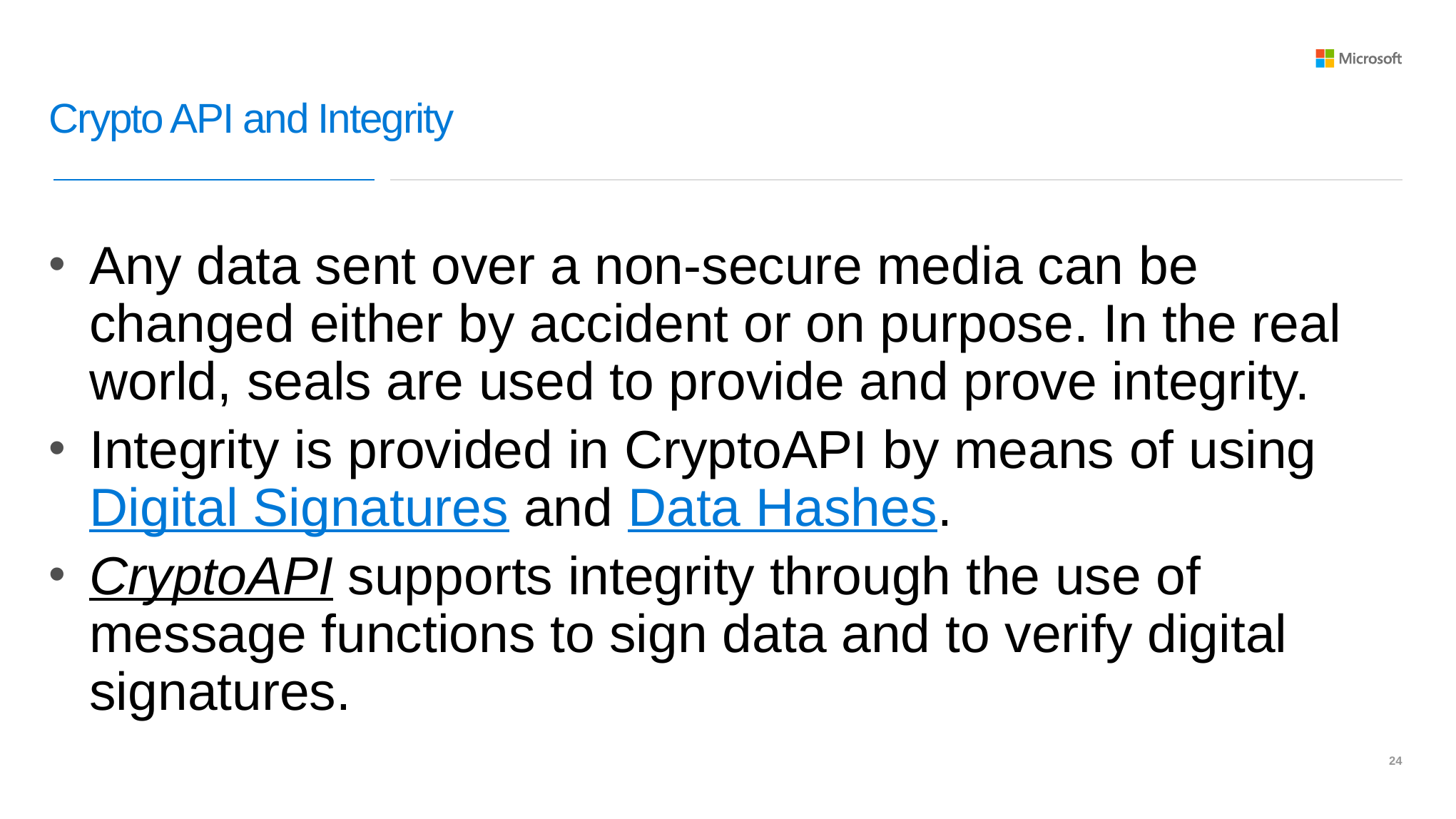

# Crypto API and Integrity
Any data sent over a non-secure media can be changed either by accident or on purpose. In the real world, seals are used to provide and prove integrity.
Integrity is provided in CryptoAPI by means of using Digital Signatures and Data Hashes.
CryptoAPI supports integrity through the use of message functions to sign data and to verify digital signatures.
24